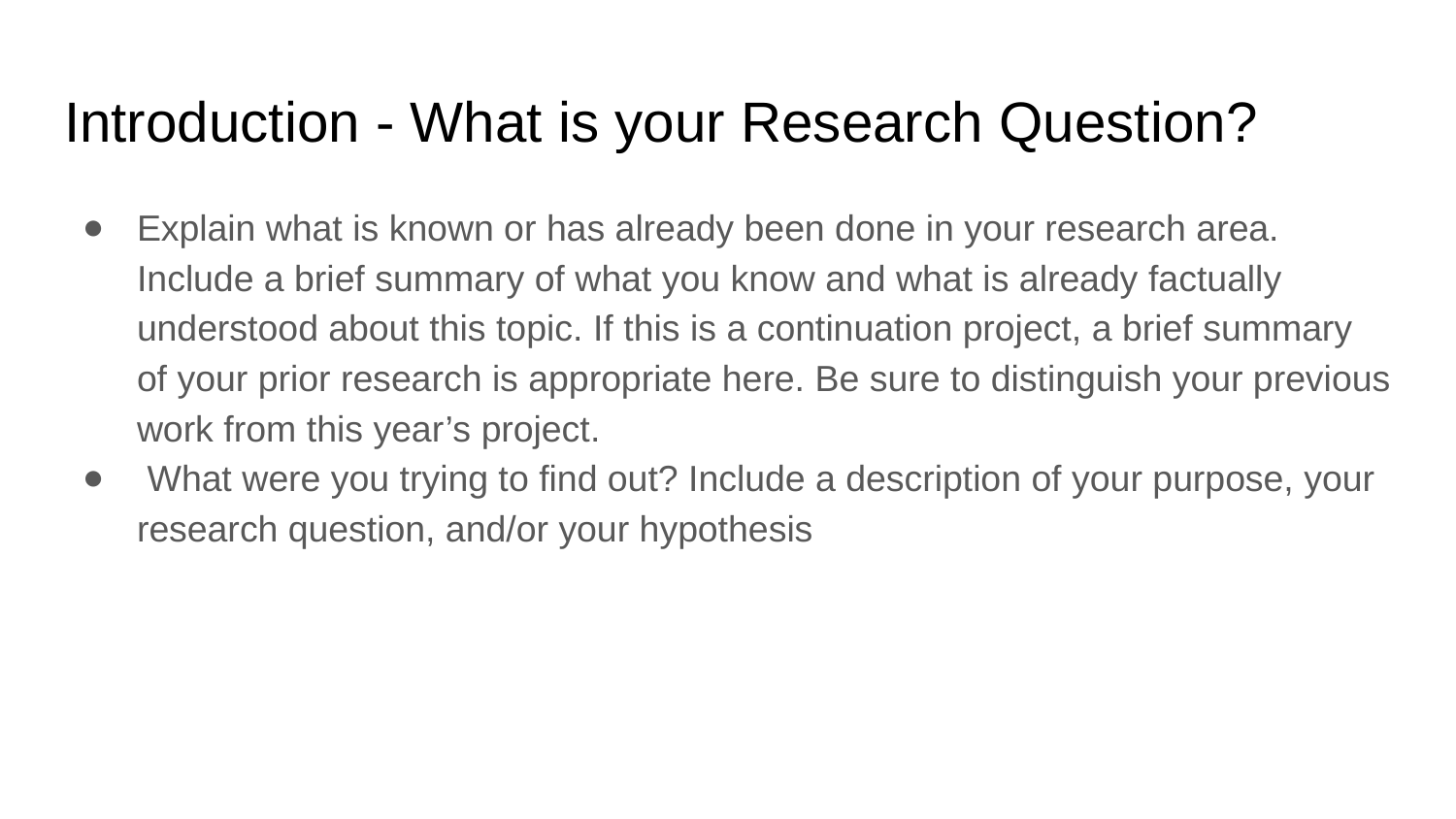

# Introduction - What is your Research Question?
Explain what is known or has already been done in your research area. Include a brief summary of what you know and what is already factually understood about this topic. If this is a continuation project, a brief summary of your prior research is appropriate here. Be sure to distinguish your previous work from this year’s project.
 What were you trying to find out? Include a description of your purpose, your research question, and/or your hypothesis